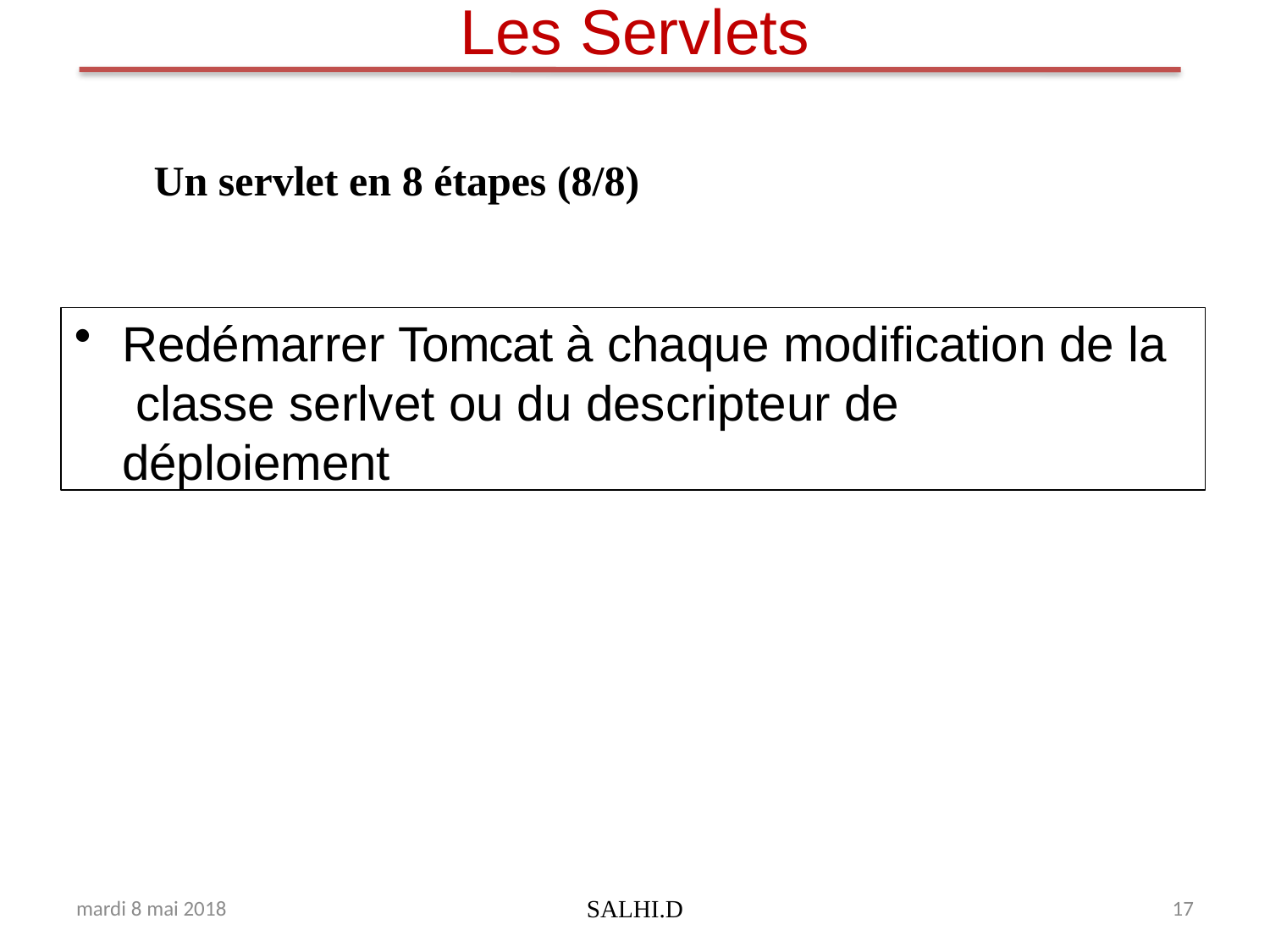

# Les Servlets
Un servlet en 8 étapes (8/8)

Redémarrer Tomcat à chaque modification de la  classe serlvet ou du descripteur de déploiement
mardi 8 mai 2018
SALHI.D
17
17